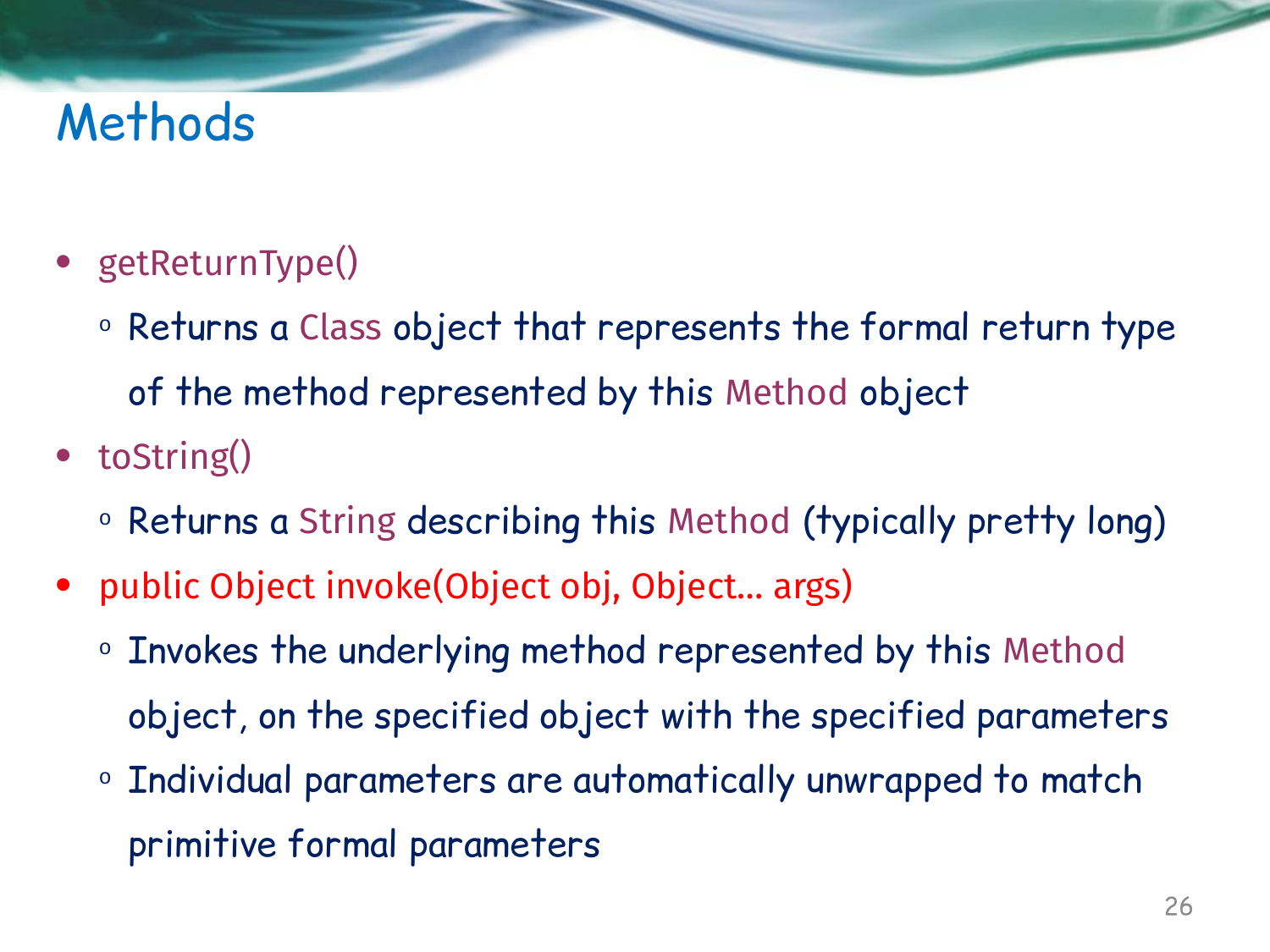

# Methods
getReturnType()
Returns a Class object that represents the formal return type of the method represented by this Method object
toString()
Returns a String describing this Method (typically pretty long)
public Object invoke(Object obj, Object… args)
Invokes the underlying method represented by this Method object, on the specified object with the specified parameters
Individual parameters are automatically unwrapped to match primitive formal parameters
26